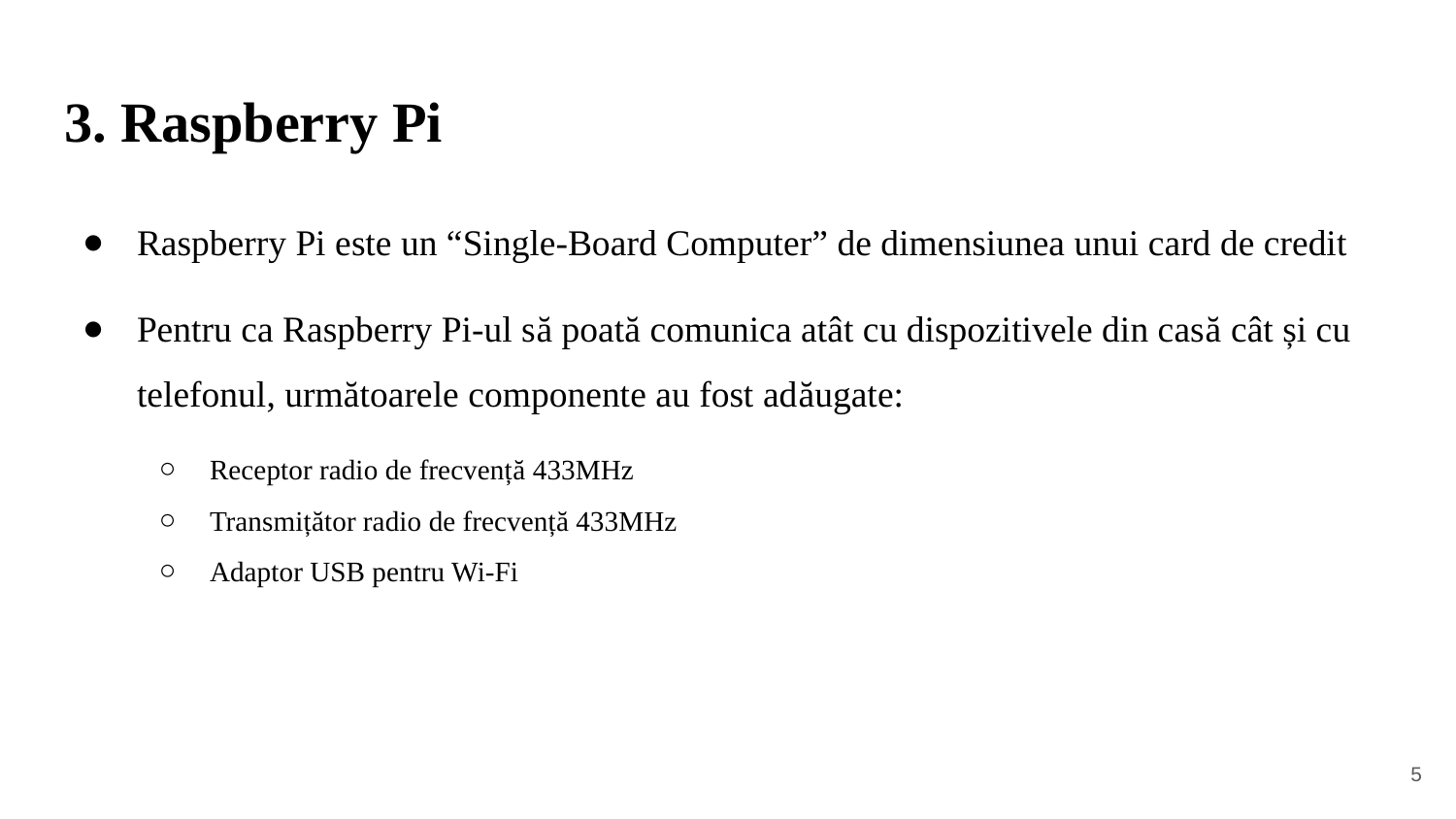

# 3. Raspberry Pi
Raspberry Pi este un “Single-Board Computer” de dimensiunea unui card de credit
Pentru ca Raspberry Pi-ul să poată comunica atât cu dispozitivele din casă cât și cu telefonul, următoarele componente au fost adăugate:
Receptor radio de frecvență 433MHz
Transmițător radio de frecvență 433MHz
Adaptor USB pentru Wi-Fi
5